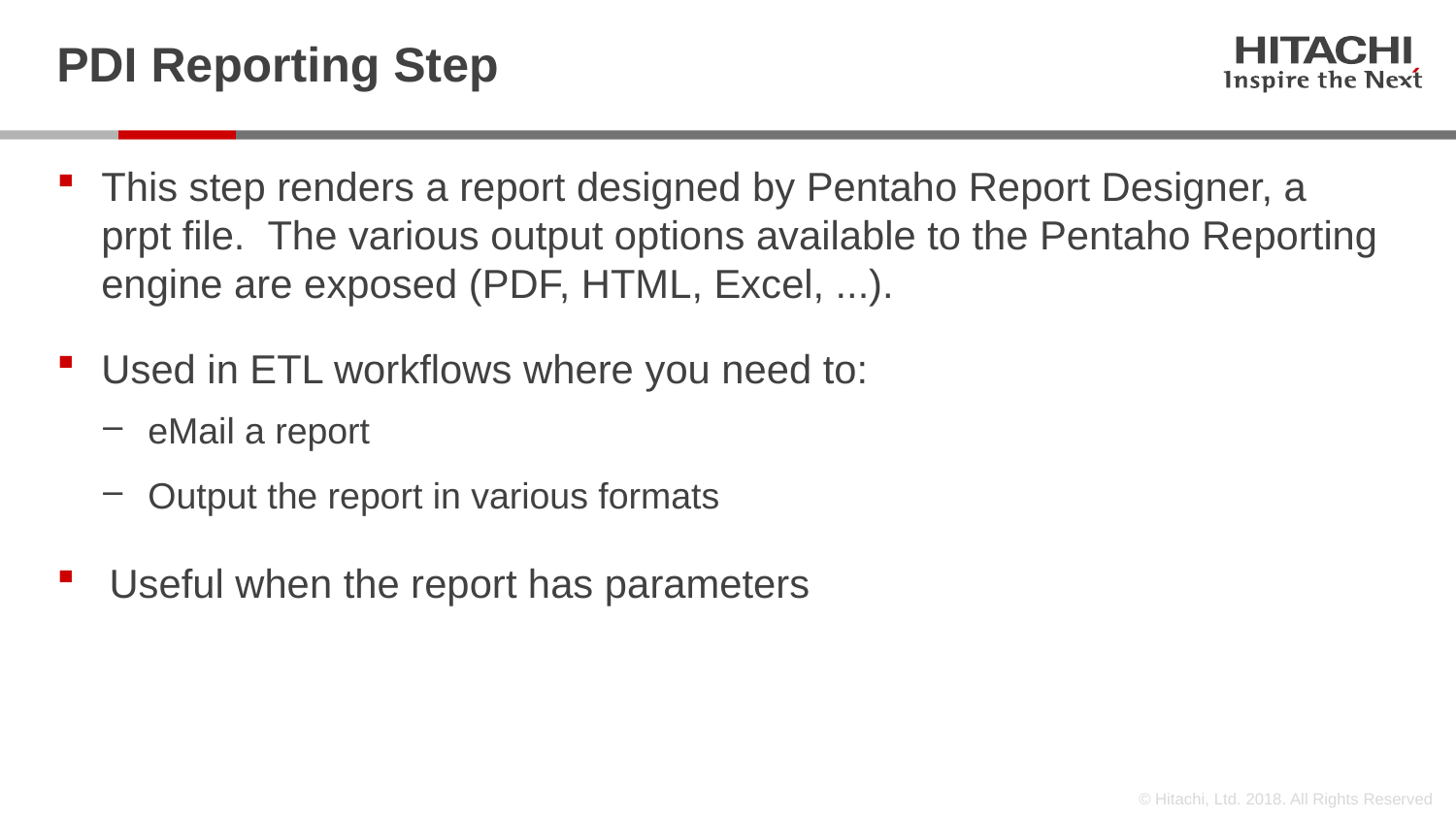

# PDI Reporting Step
This step renders a report designed by Pentaho Report Designer, a  prpt file.  The various output options available to the Pentaho Reporting engine are exposed (PDF, HTML, Excel, ...).
Used in ETL workflows where you need to:
eMail a report
Output the report in various formats
Useful when the report has parameters